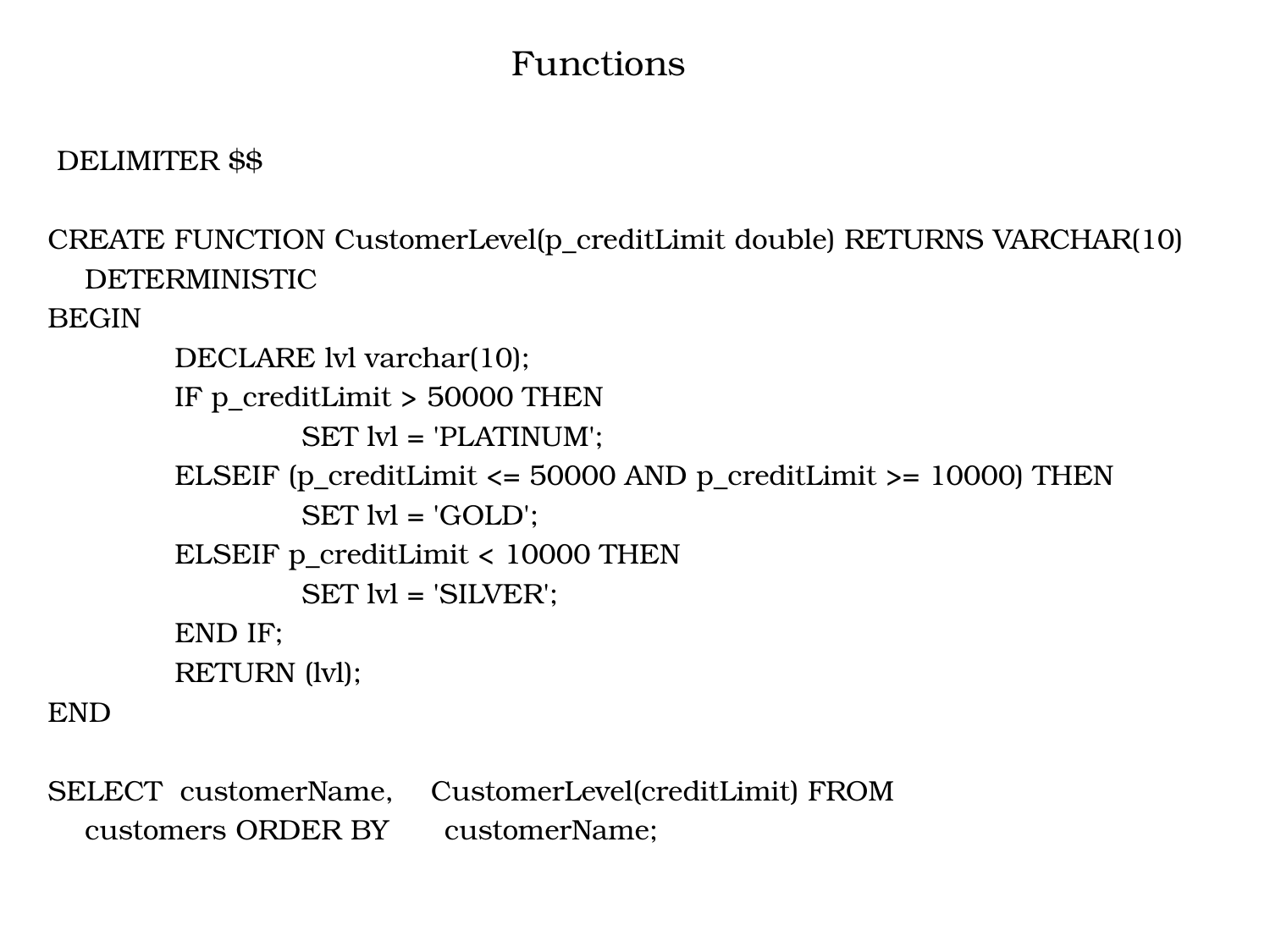

# Functions
 DELIMITER $$

CREATE FUNCTION CustomerLevel(p_creditLimit double) RETURNS VARCHAR(10)
    DETERMINISTIC
BEGIN
    	DECLARE lvl varchar(10);
     	IF p_creditLimit > 50000 THEN
		SET lvl = 'PLATINUM';
    	ELSEIF (p_creditLimit <= 50000 AND p_creditLimit >= 10000) THEN
        		SET lvl = 'GOLD';
    	ELSEIF p_creditLimit < 10000 THEN
        		SET lvl = 'SILVER';
    	END IF;
 	RETURN (lvl);
END

SELECT  customerName,    CustomerLevel(creditLimit) FROM
    customers ORDER BY      customerName;